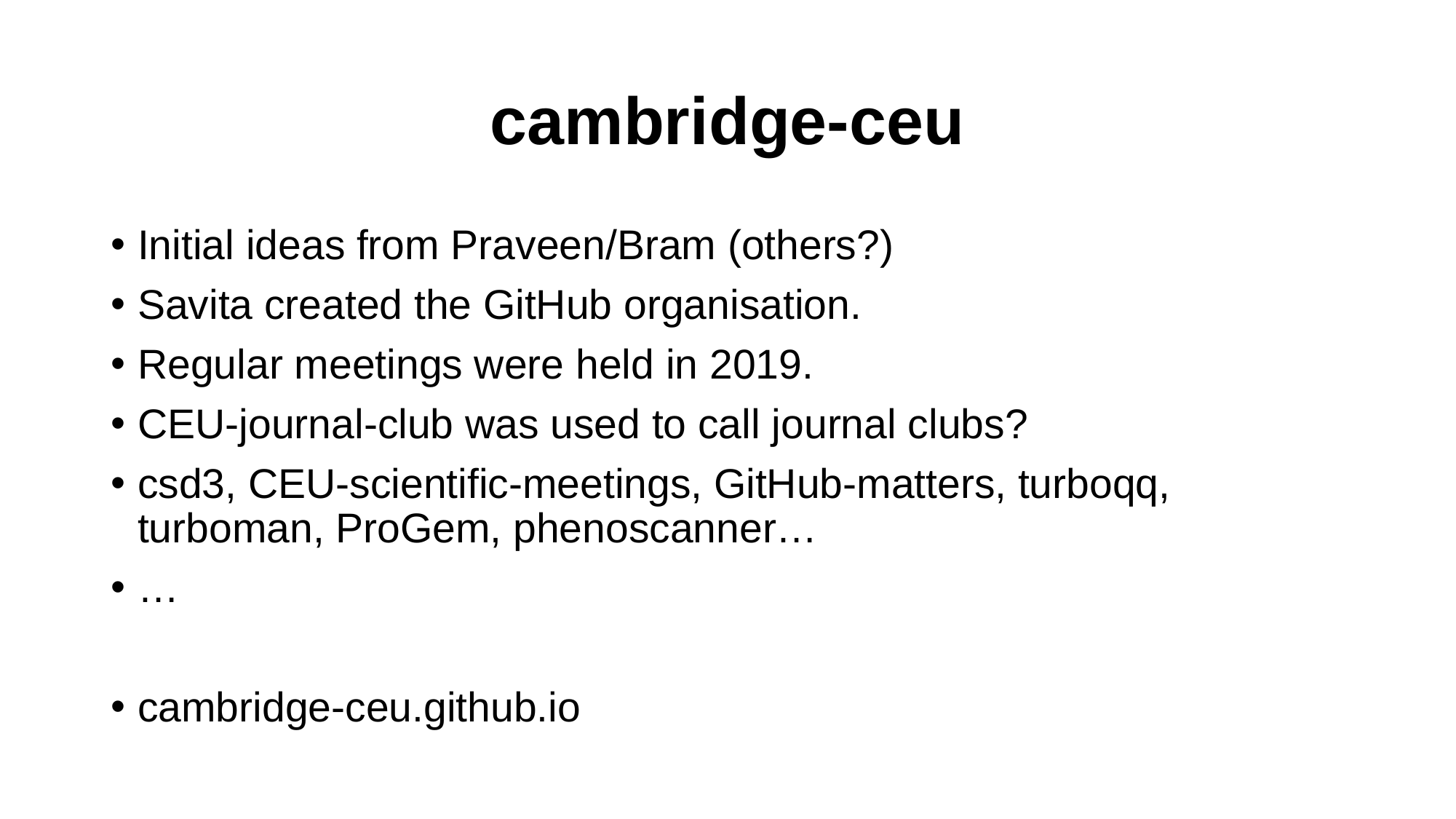

# cambridge-ceu
Initial ideas from Praveen/Bram (others?)
Savita created the GitHub organisation.
Regular meetings were held in 2019.
CEU-journal-club was used to call journal clubs?
csd3, CEU-scientific-meetings, GitHub-matters, turboqq, turboman, ProGem, phenoscanner…
…

cambridge-ceu.github.io